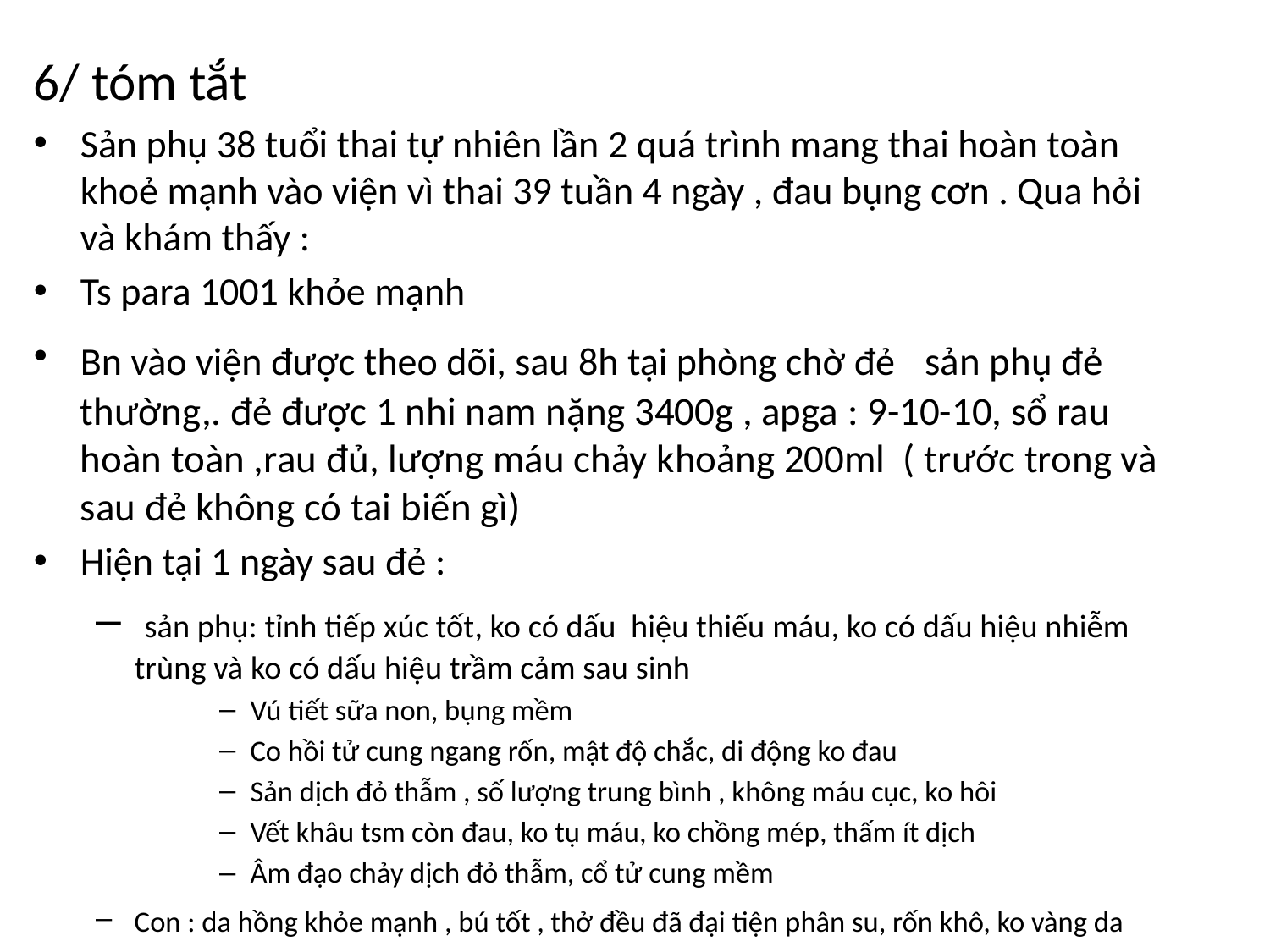

#
6/ tóm tắt
Sản phụ 38 tuổi thai tự nhiên lần 2 quá trình mang thai hoàn toàn khoẻ mạnh vào viện vì thai 39 tuần 4 ngày , đau bụng cơn . Qua hỏi và khám thấy :
Ts para 1001 khỏe mạnh
Bn vào viện được theo dõi, sau 8h tại phòng chờ đẻ   sản phụ đẻ thường,. đẻ được 1 nhi nam nặng 3400g , apga : 9-10-10, sổ rau hoàn toàn ,rau đủ, lượng máu chảy khoảng 200ml  ( trước trong và sau đẻ không có tai biến gì)
Hiện tại 1 ngày sau đẻ :
 sản phụ: tỉnh tiếp xúc tốt, ko có dấu  hiệu thiếu máu, ko có dấu hiệu nhiễm trùng và ko có dấu hiệu trầm cảm sau sinh
Vú tiết sữa non, bụng mềm
Co hồi tử cung ngang rốn, mật độ chắc, di động ko đau
Sản dịch đỏ thẫm , số lượng trung bình , không máu cục, ko hôi
Vết khâu tsm còn đau, ko tụ máu, ko chồng mép, thấm ít dịch
Âm đạo chảy dịch đỏ thẫm, cổ tử cung mềm
Con : da hồng khỏe mạnh , bú tốt , thở đều đã đại tiện phân su, rốn khô, ko vàng da